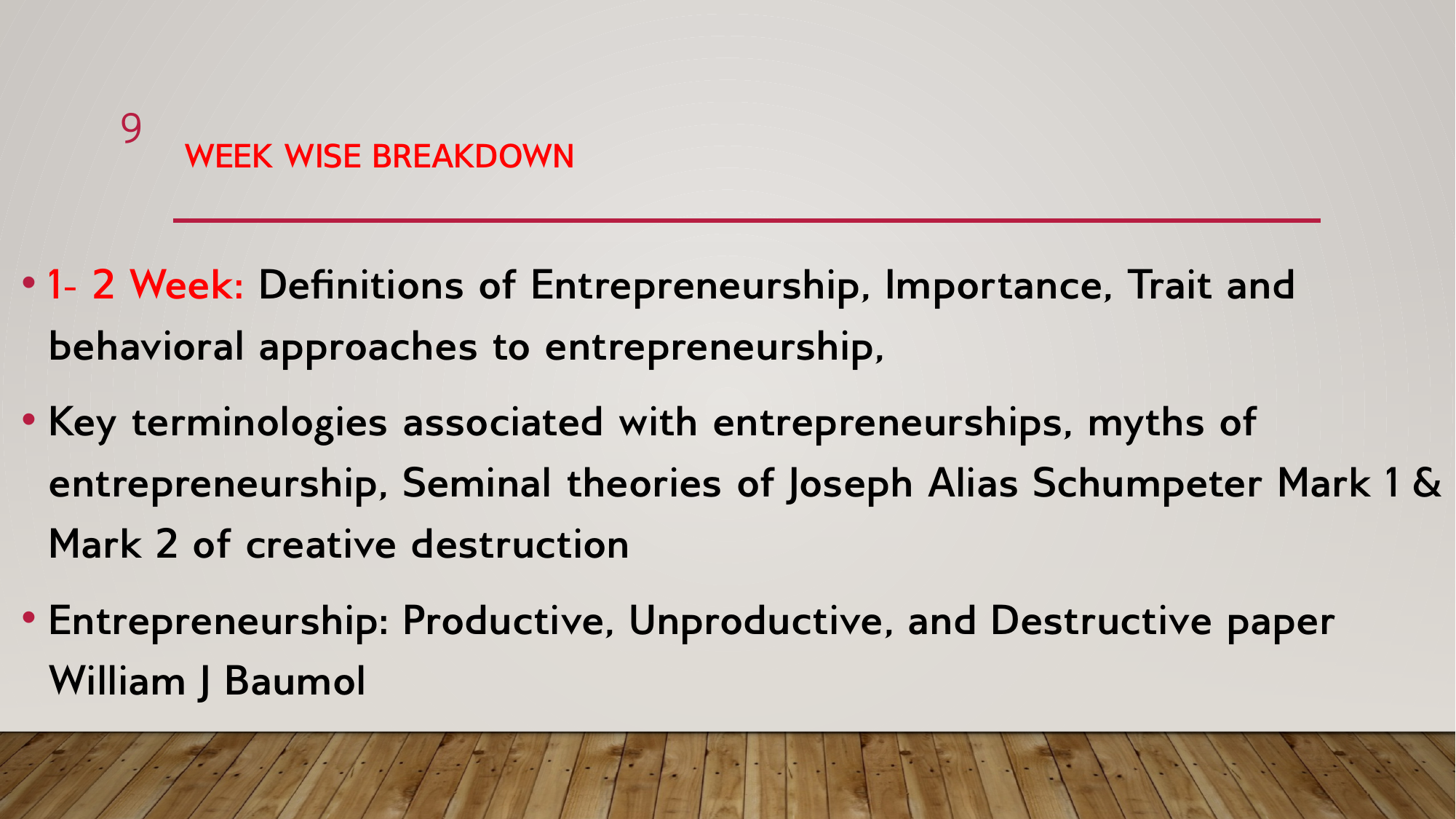

9
# Week Wise Breakdown
1- 2 Week: Definitions of Entrepreneurship, Importance, Trait and behavioral approaches to entrepreneurship,
Key terminologies associated with entrepreneurships, myths of entrepreneurship, Seminal theories of Joseph Alias Schumpeter Mark 1 & Mark 2 of creative destruction
Entrepreneurship: Productive, Unproductive, and Destructive paper William J Baumol